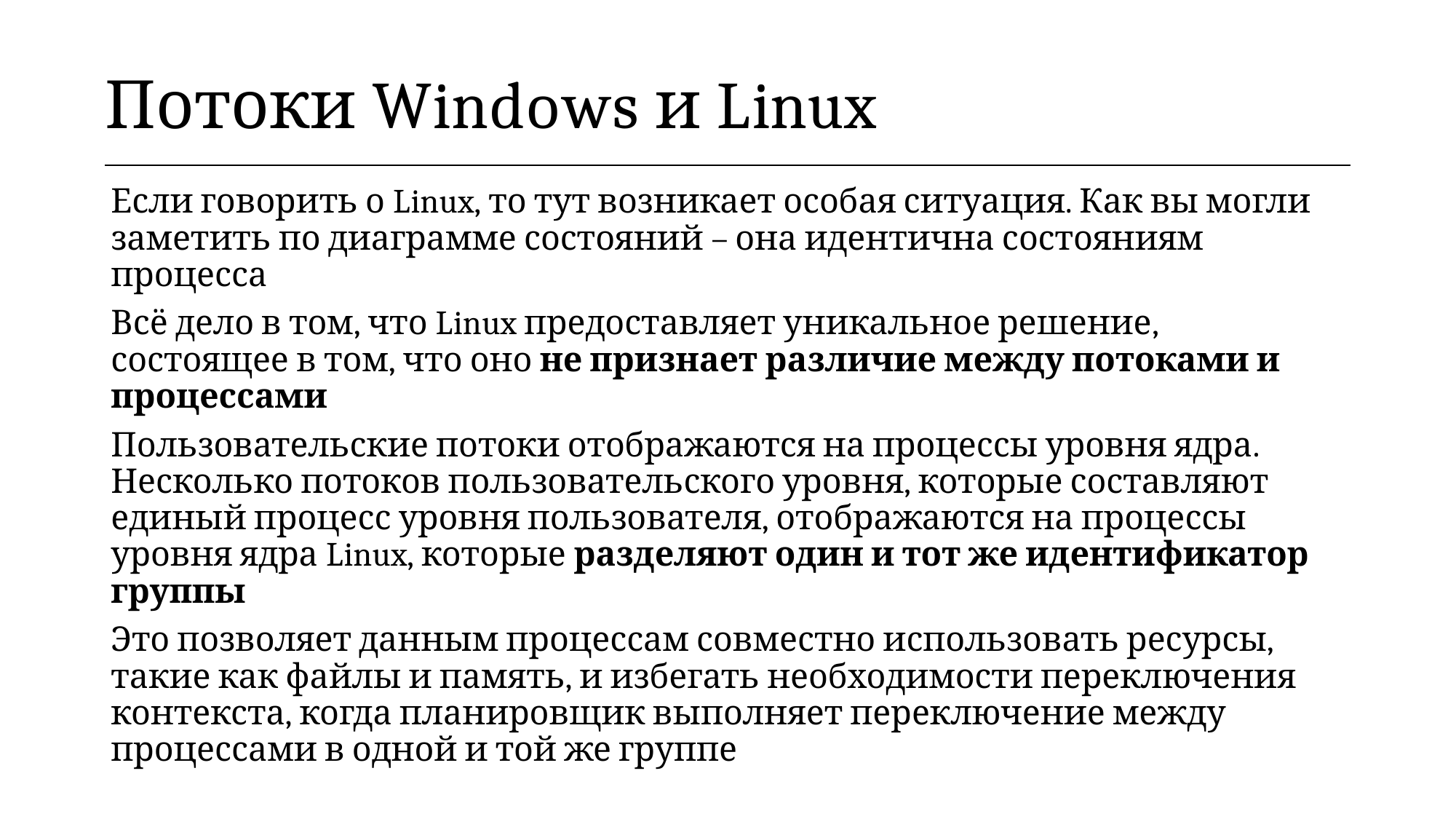

| Потоки Windows и Linux |
| --- |
Если говорить о Linux, то тут возникает особая ситуация. Как вы могли заметить по диаграмме состояний – она идентична состояниям процесса
Всё дело в том, что Linux предоставляет уникальное решение, состоящее в том, что оно не признает различие между потоками и процессами
Пользовательские потоки отображаются на процессы уровня ядра. Несколько потоков пользовательского уровня, которые составляют  единый процесс уровня пользователя, отображаются на процессы уровня ядра Linux, которые разделяют один и тот же идентификатор группы
Это позволяет данным процессам совместно использовать ресурсы, такие как файлы и память, и избегать необходимости переключения контекста, когда планировщик выполняет переключение между процессами в одной и той же группе